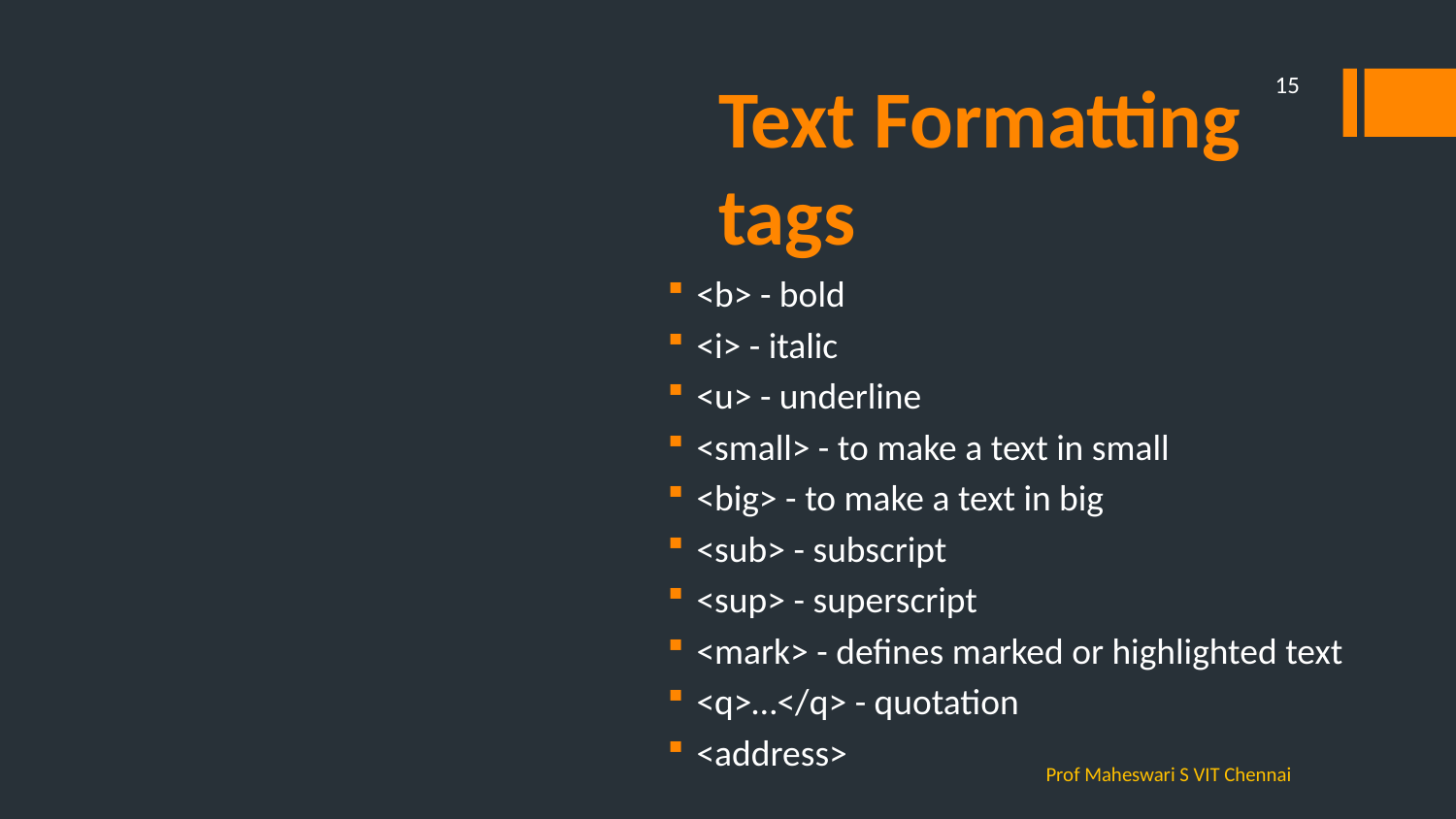

15
# Text Formatting tags
<b> - bold
<i> - italic
<u> - underline
<small> - to make a text in small
<big> - to make a text in big
<sub> - subscript
<sup> - superscript
<mark> - defines marked or highlighted text
<q>…</q> - quotation
<address>

Prof Maheswari S VIT Chennai